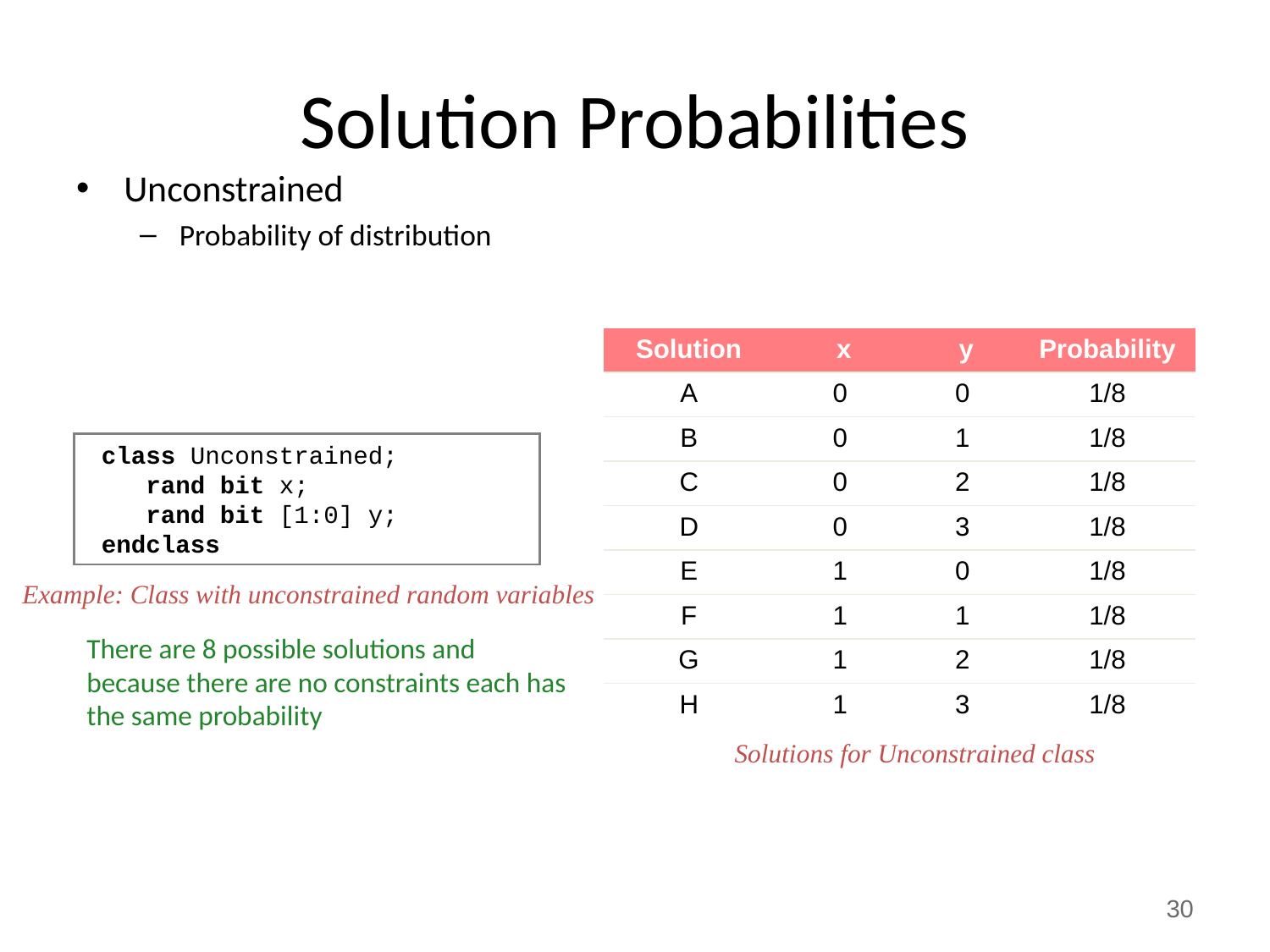

# Solution Probabilities
Unconstrained
Probability of distribution

| Solution | x | y | Probability |
| --- | --- | --- | --- |
| A | 0 | 0 | 1/8 |
| B | 0 | 1 | 1/8 |
| C | 0 | 2 | 1/8 |
| D | 0 | 3 | 1/8 |
| E | 1 | 0 | 1/8 |
| F | 1 | 1 | 1/8 |
| G | 1 | 2 | 1/8 |
| H | 1 | 3 | 1/8 |
 class Unconstrained;
    rand bit x;
    rand bit [1:0] y;
 endclass
Example: Class with unconstrained random variables
There are 8 possible solutions and because there are no constraints each has the same probability
Solutions for Unconstrained class
30